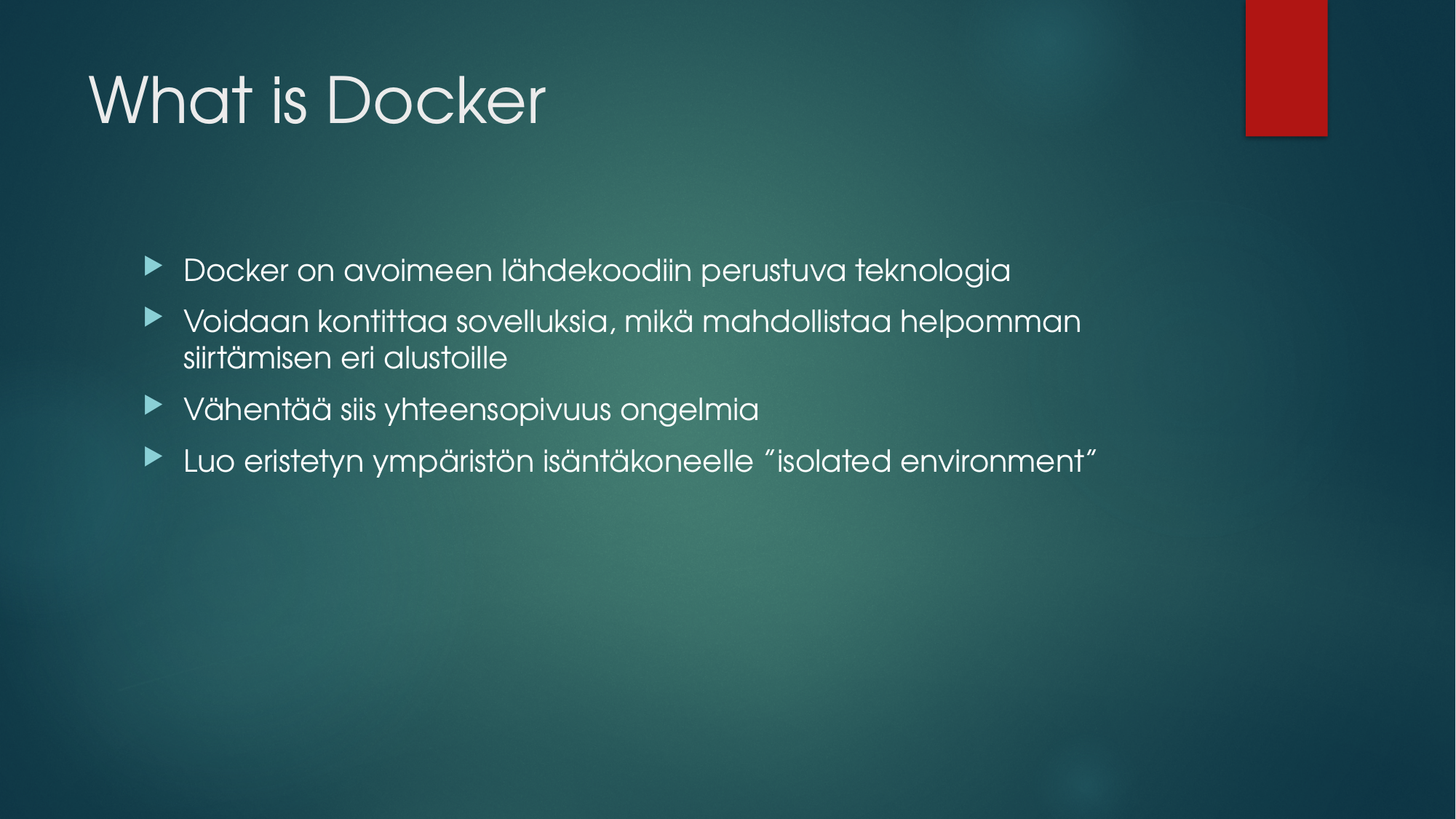

# What is Docker
Docker on avoimeen lähdekoodiin perustuva teknologia
Voidaan kontittaa sovelluksia, mikä mahdollistaa helpomman siirtämisen eri alustoille
Vähentää siis yhteensopivuus ongelmia
Luo eristetyn ympäristön isäntäkoneelle ”isolated environment”